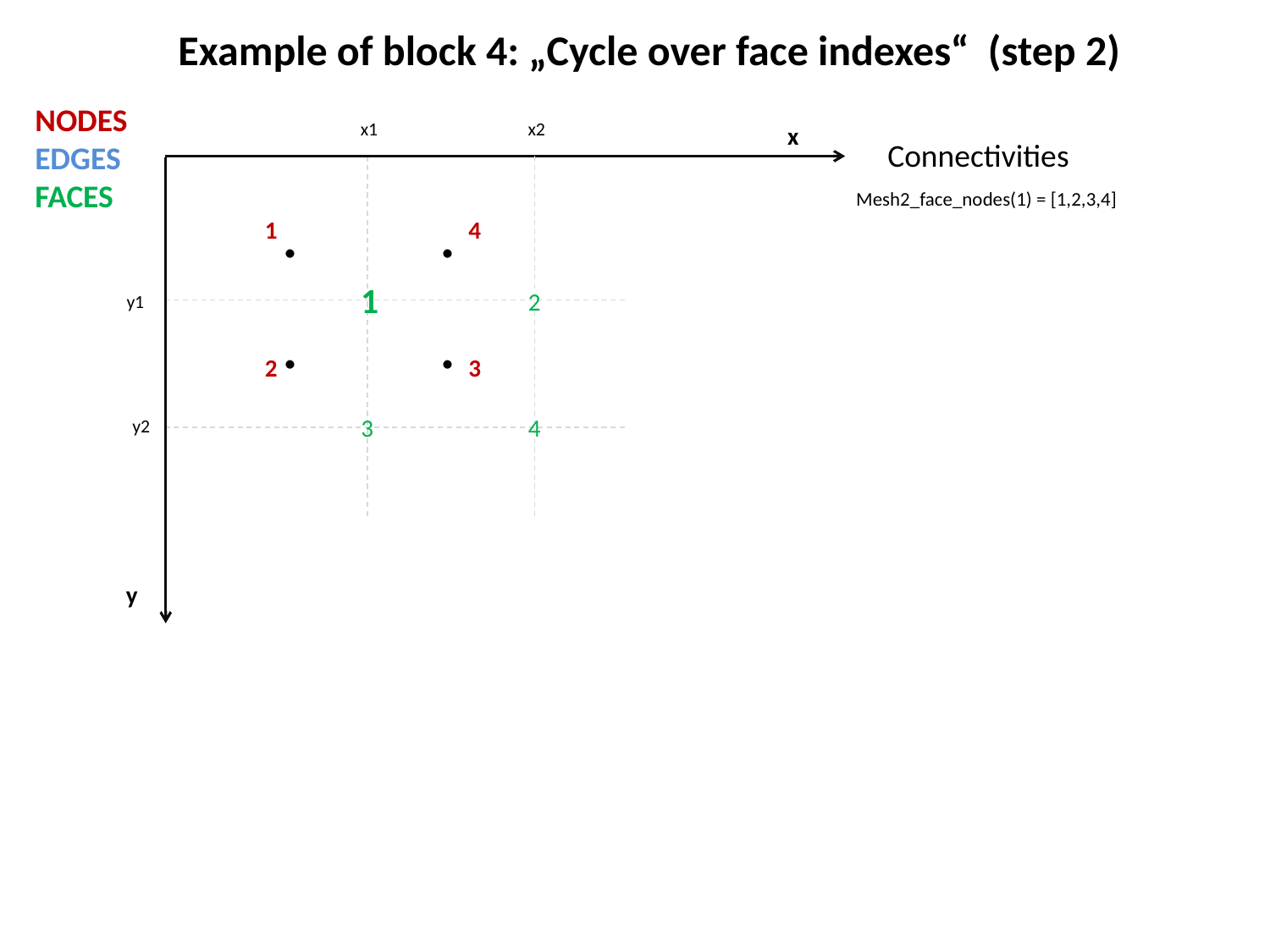

Example of block 4: „Cycle over face indexes“  (step 2)
NODES
EDGES
FACES
x1
x2
x
Connectivities
.
.
Mesh2_face_nodes(1) = [1,2,3,4]

1
4
1
2
y1
.
.
2
3
4
3
y2
y